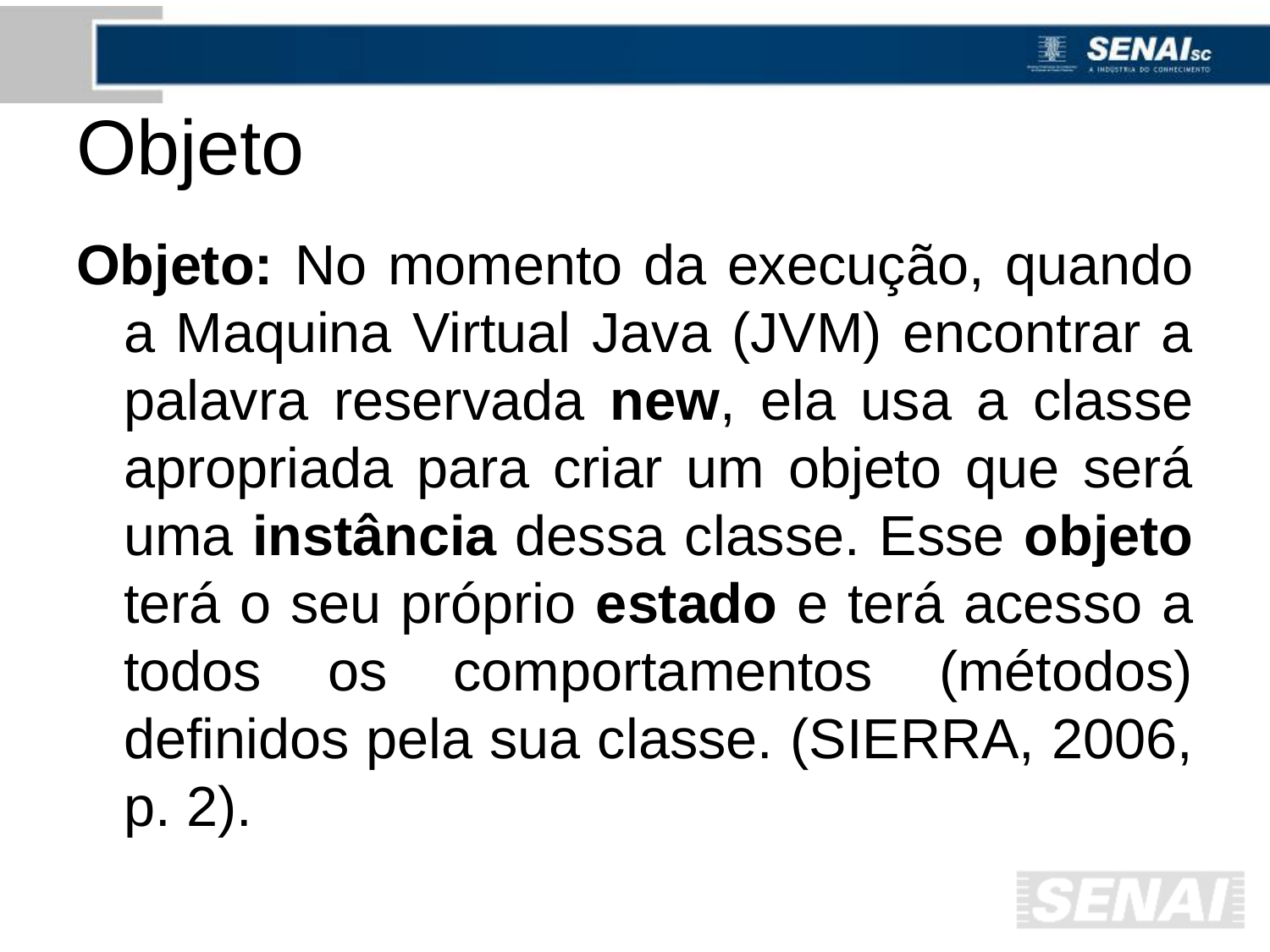

# Objeto
Objeto: No momento da execução, quando a Maquina Virtual Java (JVM) encontrar a palavra reservada new, ela usa a classe apropriada para criar um objeto que será uma instância dessa classe. Esse objeto terá o seu próprio estado e terá acesso a todos os comportamentos (métodos) definidos pela sua classe. (SIERRA, 2006, p. 2).